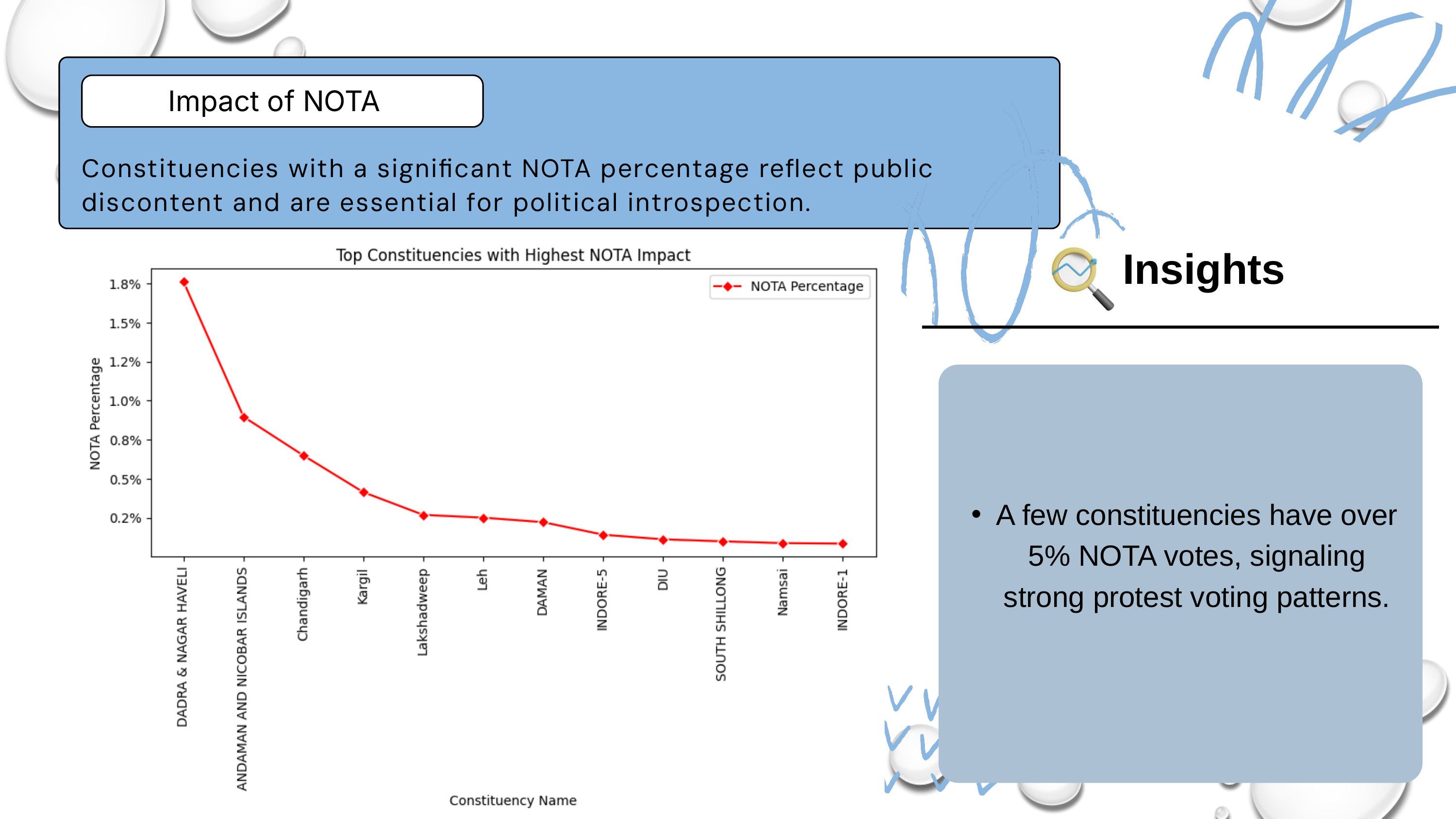

Impact of NOTA

Constituencies with a significant NOTA percentage reflect public discontent and are essential for political introspection.
Insights

A few constituencies have over 5% NOTA votes, signaling strong protest voting patterns.